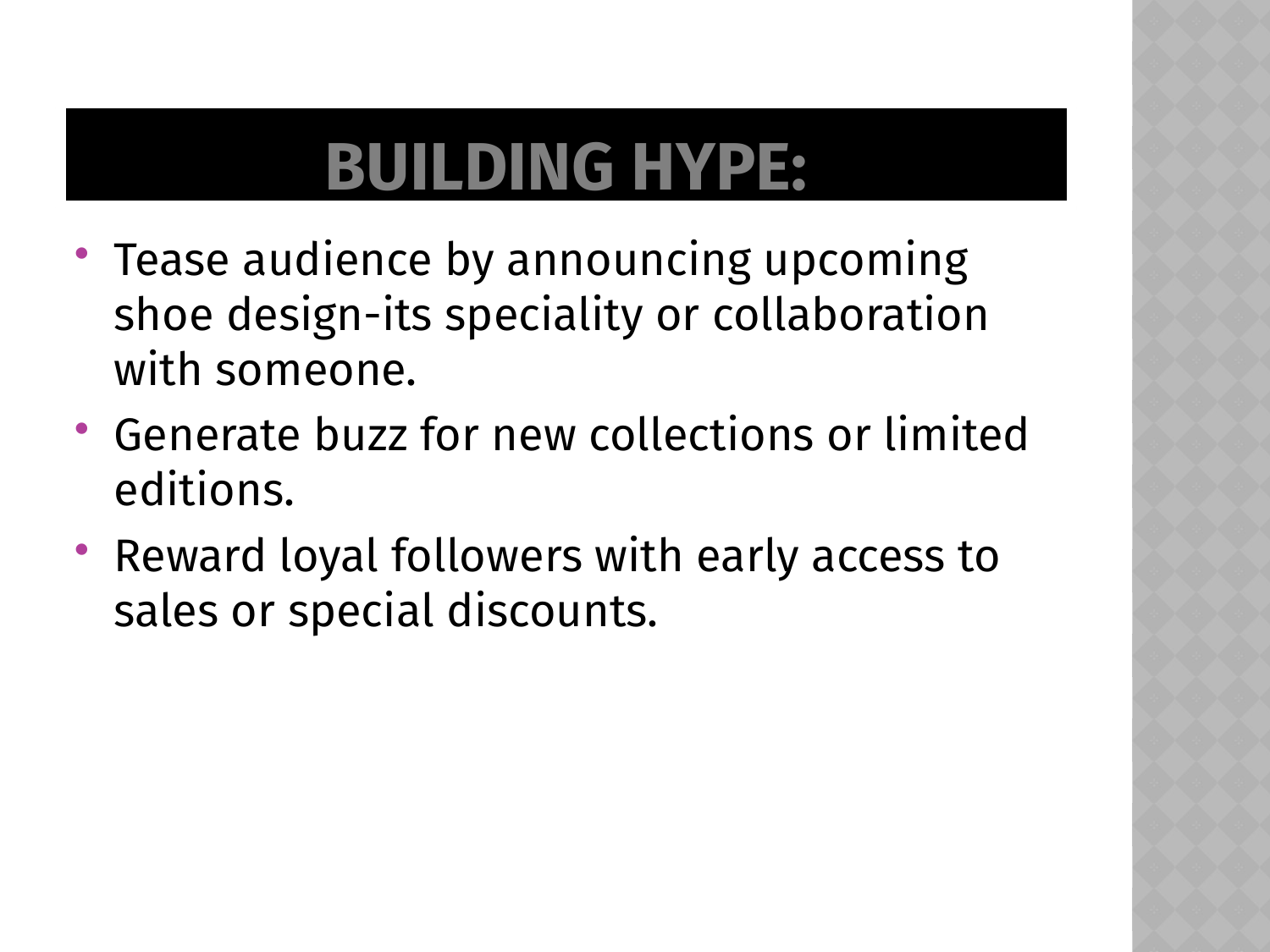

# Building Hype:
Tease audience by announcing upcoming shoe design-its speciality or collaboration with someone.
Generate buzz for new collections or limited editions.
Reward loyal followers with early access to sales or special discounts.